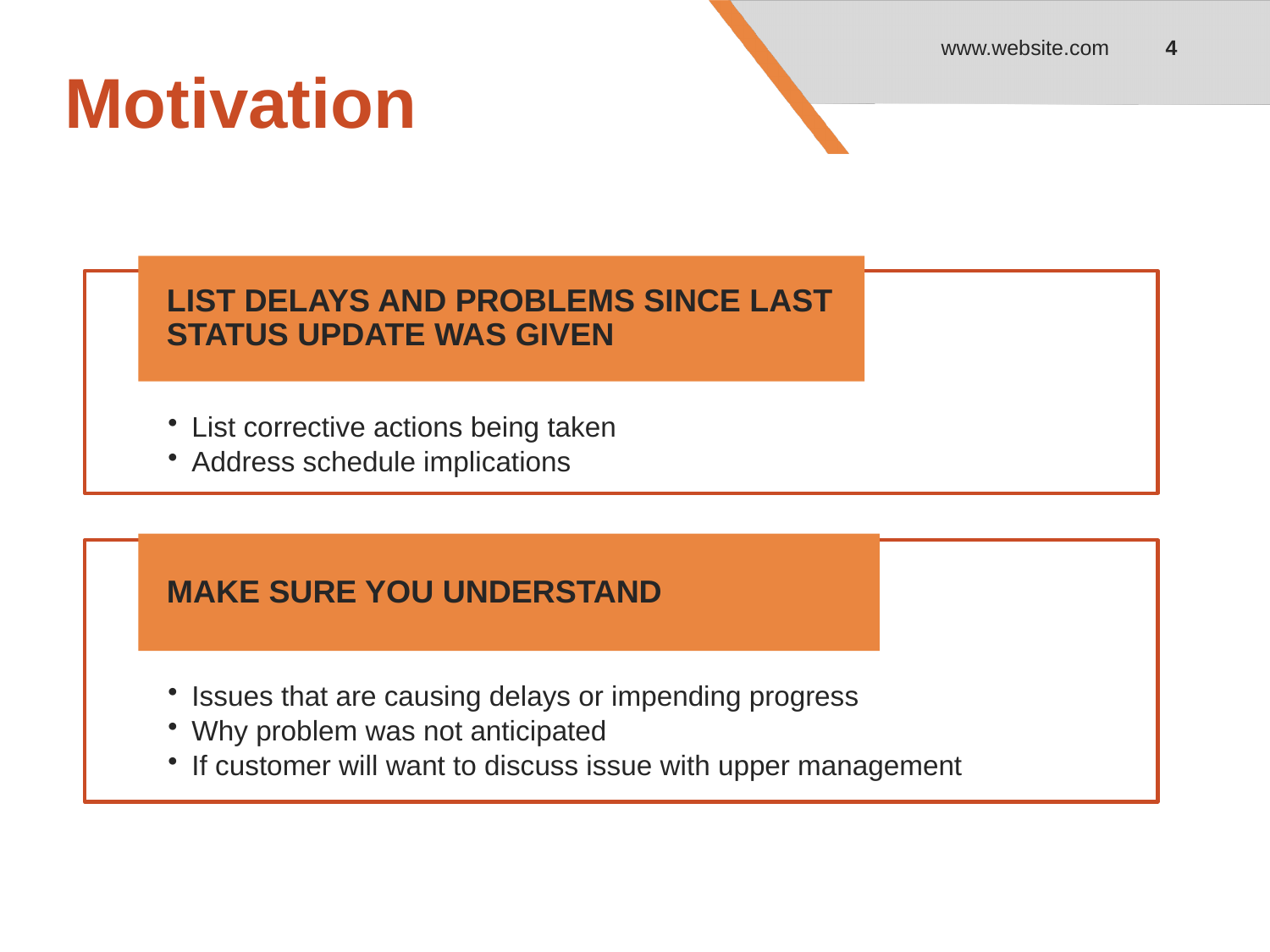

4
www.website.com
# Motivation
List corrective actions being taken
Address schedule implications
LIST DELAYS AND PROBLEMS SINCE LAST STATUS UPDATE WAS GIVEN
Issues that are causing delays or impending progress
Why problem was not anticipated
If customer will want to discuss issue with upper management
MAKE SURE YOU UNDERSTAND